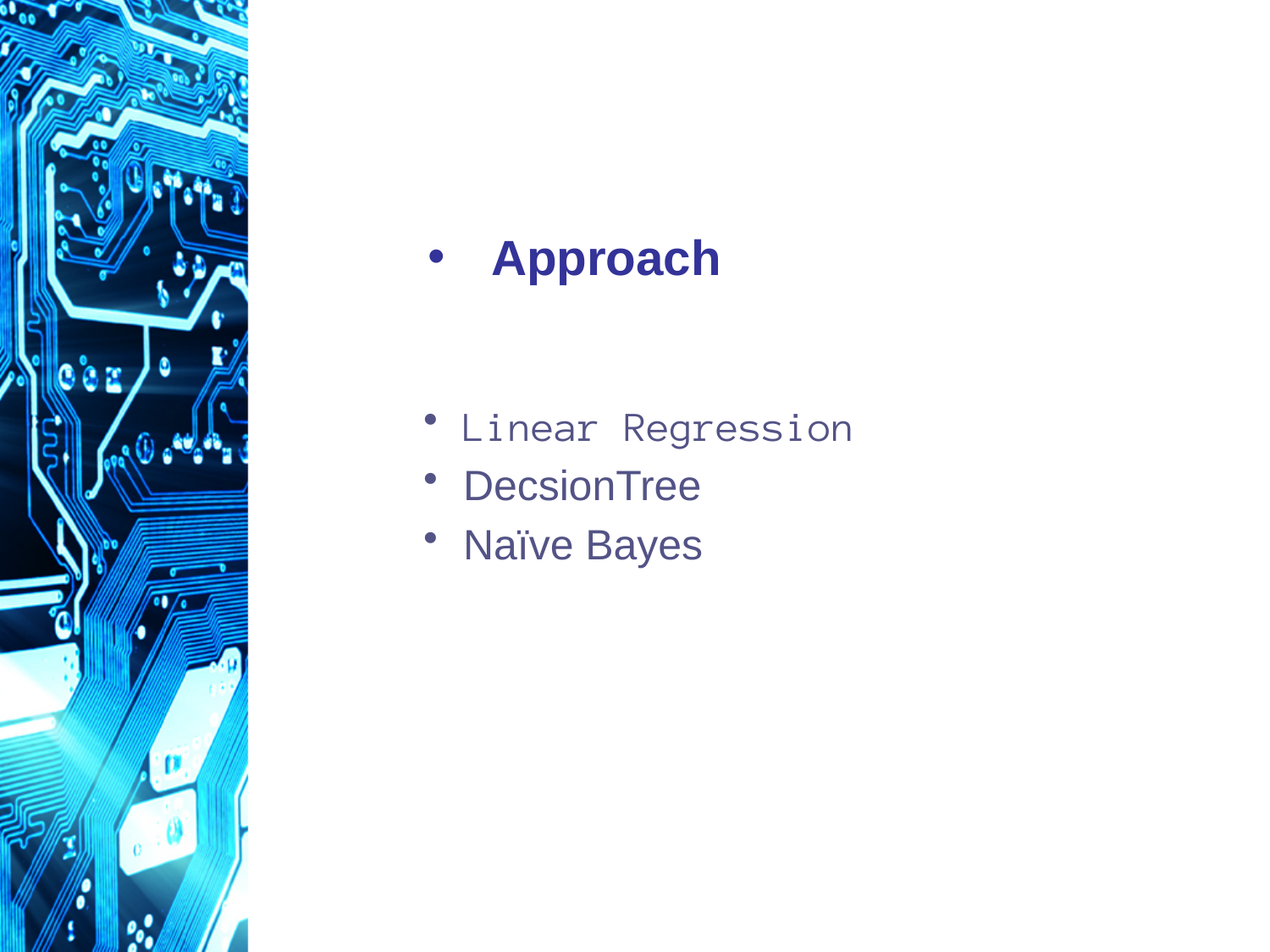

# Approach

Linear Regression
DecsionTree
Naïve Bayes